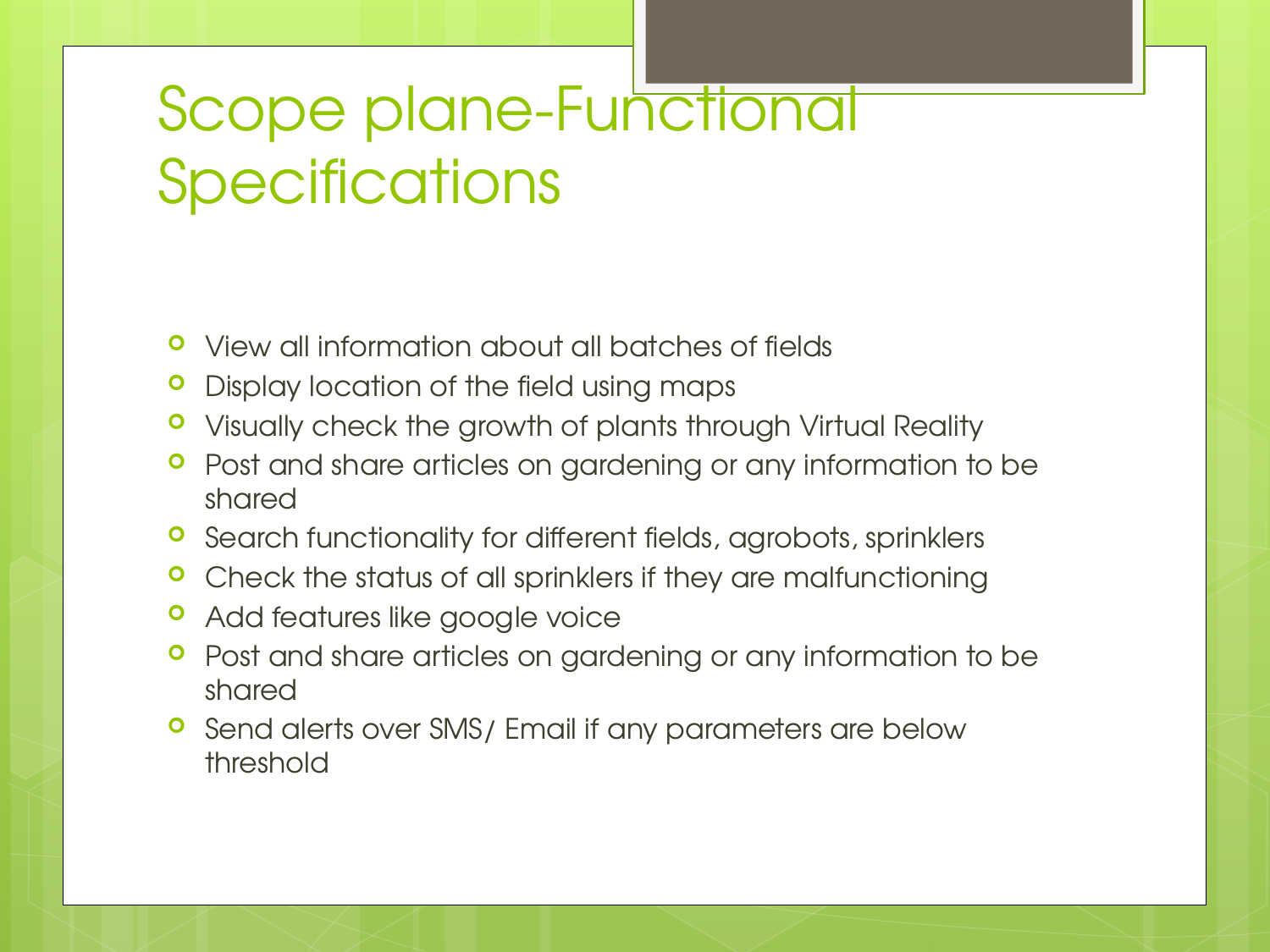

# Scope plane-Functional Specifications
View all information about all batches of fields
Display location of the field using maps
Visually check the growth of plants through Virtual Reality
Post and share articles on gardening or any information to be shared
Search functionality for different fields, agrobots, sprinklers
Check the status of all sprinklers if they are malfunctioning
Add features like google voice
Post and share articles on gardening or any information to be shared
Send alerts over SMS/ Email if any parameters are below threshold